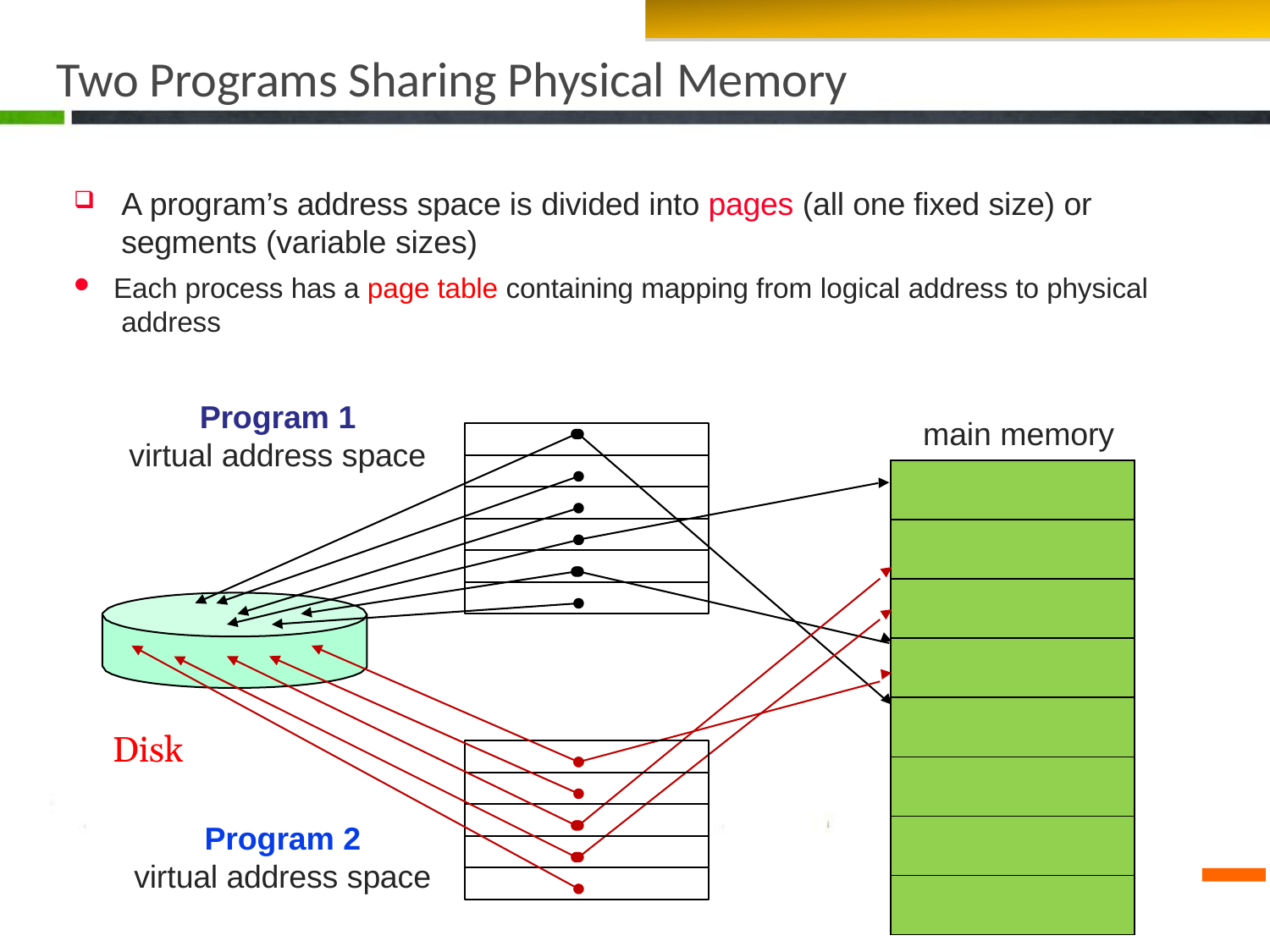

Memory Hierarchy Design

# Two Programs Sharing Physical Memory
A program’s address space is divided into pages (all one fixed size) or  segments (variable sizes)
Each process has a page table containing mapping from logical address to physical  address
Program 1
virtual address space
main memory

|  |
| --- |
|  |
|  |
|  |
|  |
|  |
|  |
|  |

Disk

Program 2
virtual address space